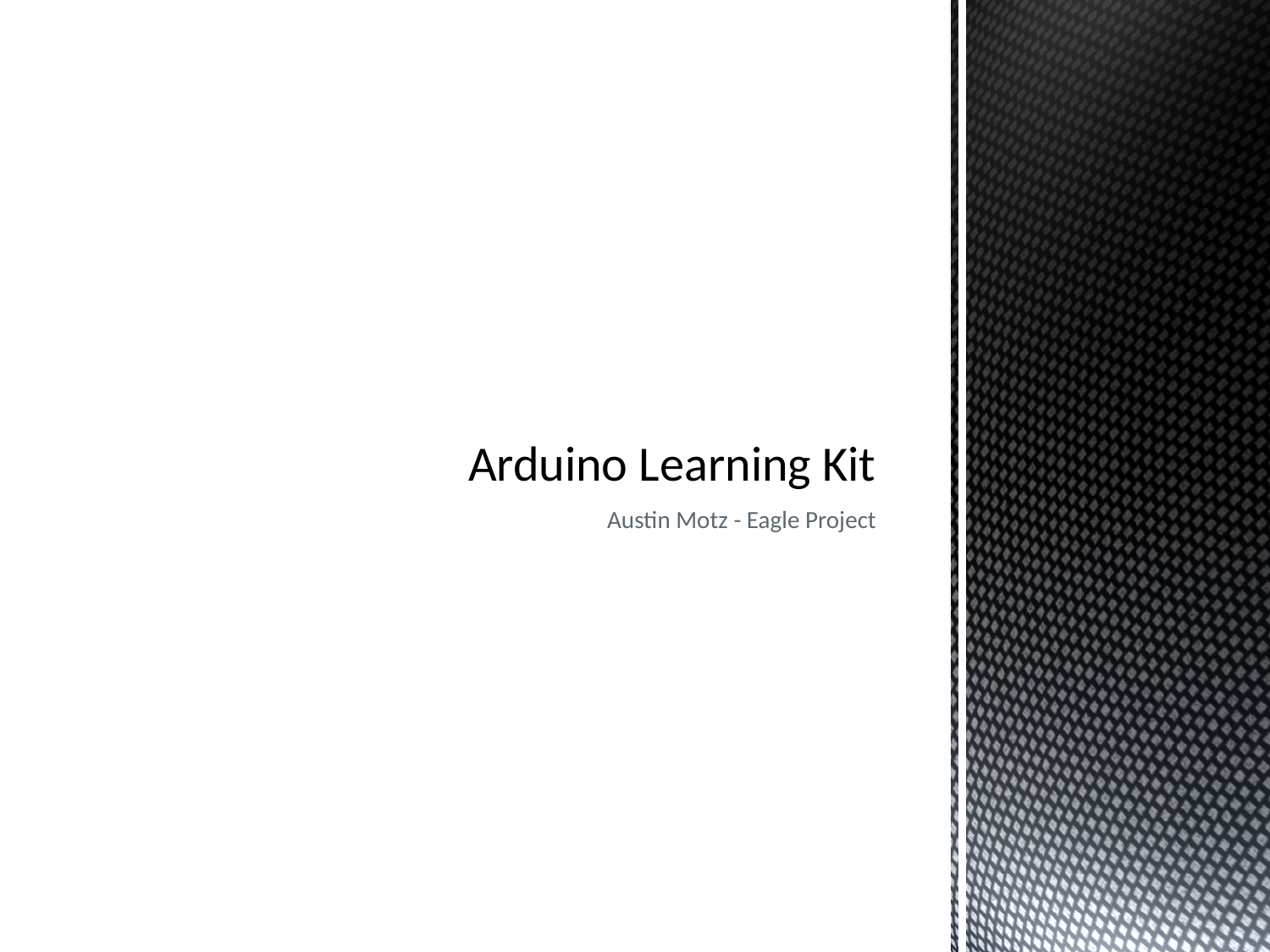

# Arduino Learning Kit
Austin Motz - Eagle Project